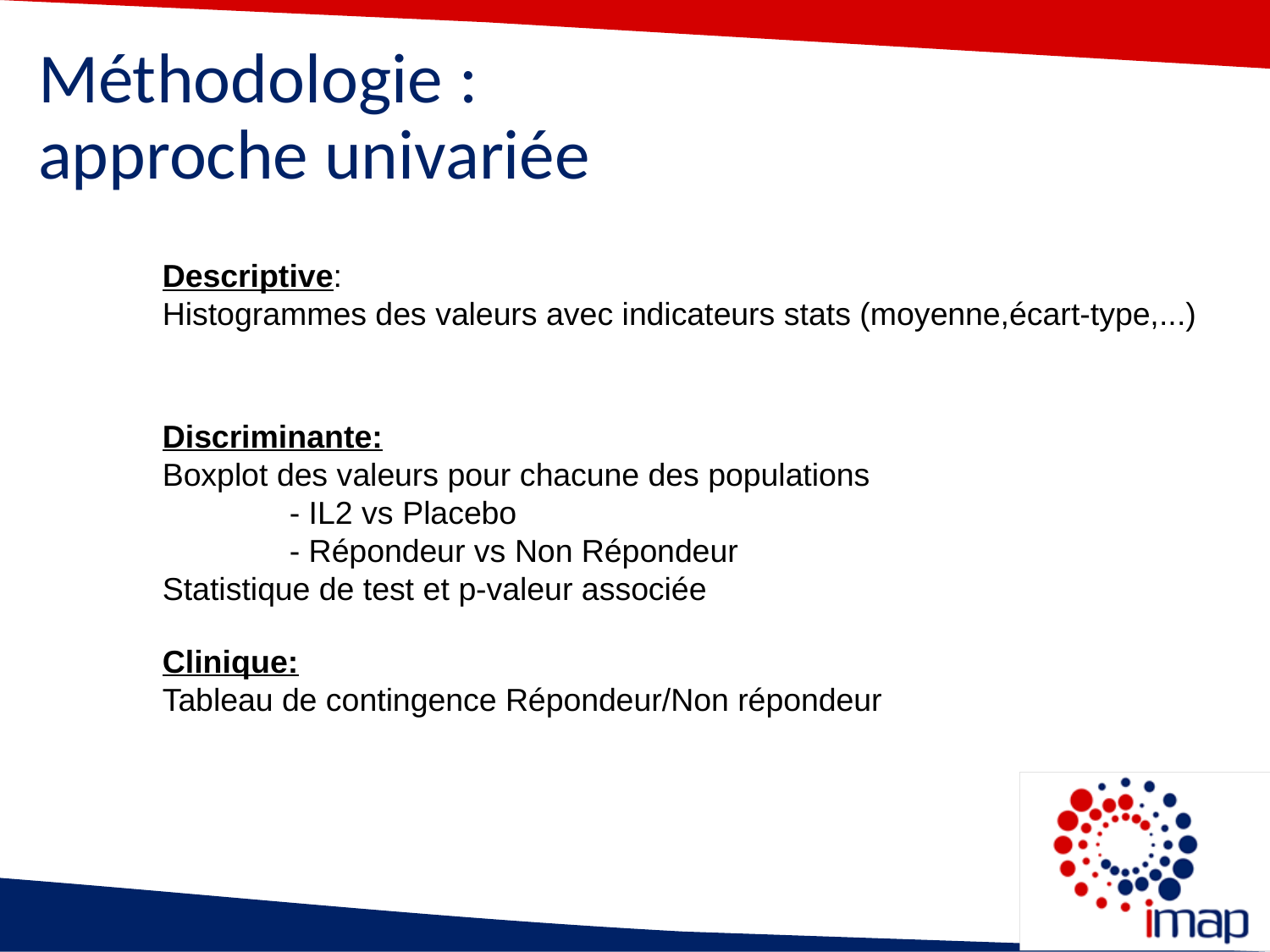

Méthodologie :
approche univariée

Descriptive:
Histogrammes des valeurs avec indicateurs stats (moyenne,écart-type,...)
Discriminante:
Boxplot des valeurs pour chacune des populations
	- IL2 vs Placebo
	- Répondeur vs Non Répondeur
Statistique de test et p-valeur associée
Clinique:
Tableau de contingence Répondeur/Non répondeur